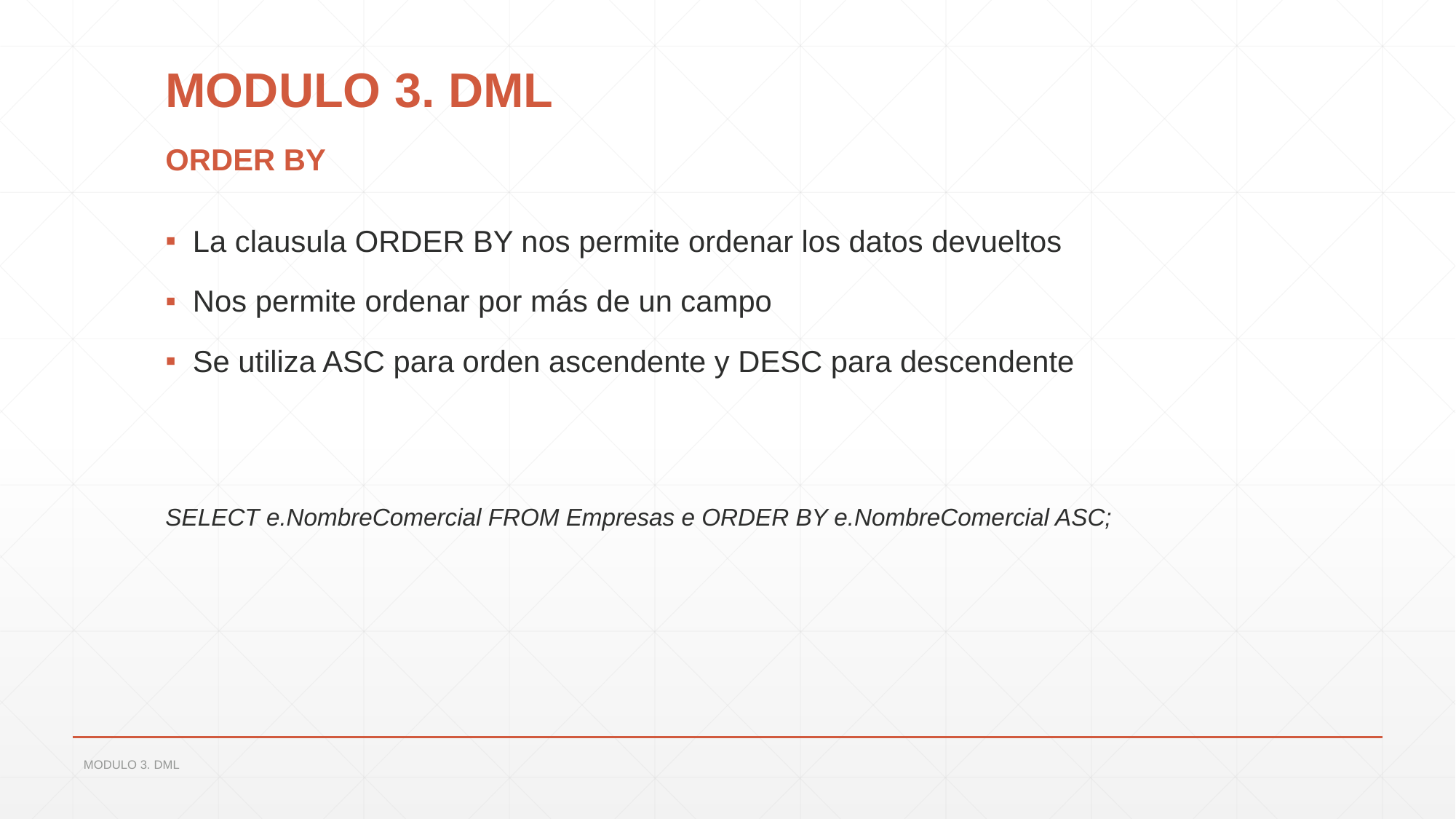

# MODULO 3. DML
ORDER BY
La clausula ORDER BY nos permite ordenar los datos devueltos
Nos permite ordenar por más de un campo
Se utiliza ASC para orden ascendente y DESC para descendente

SELECT e.NombreComercial FROM Empresas e ORDER BY e.NombreComercial ASC;
MODULO 3. DML